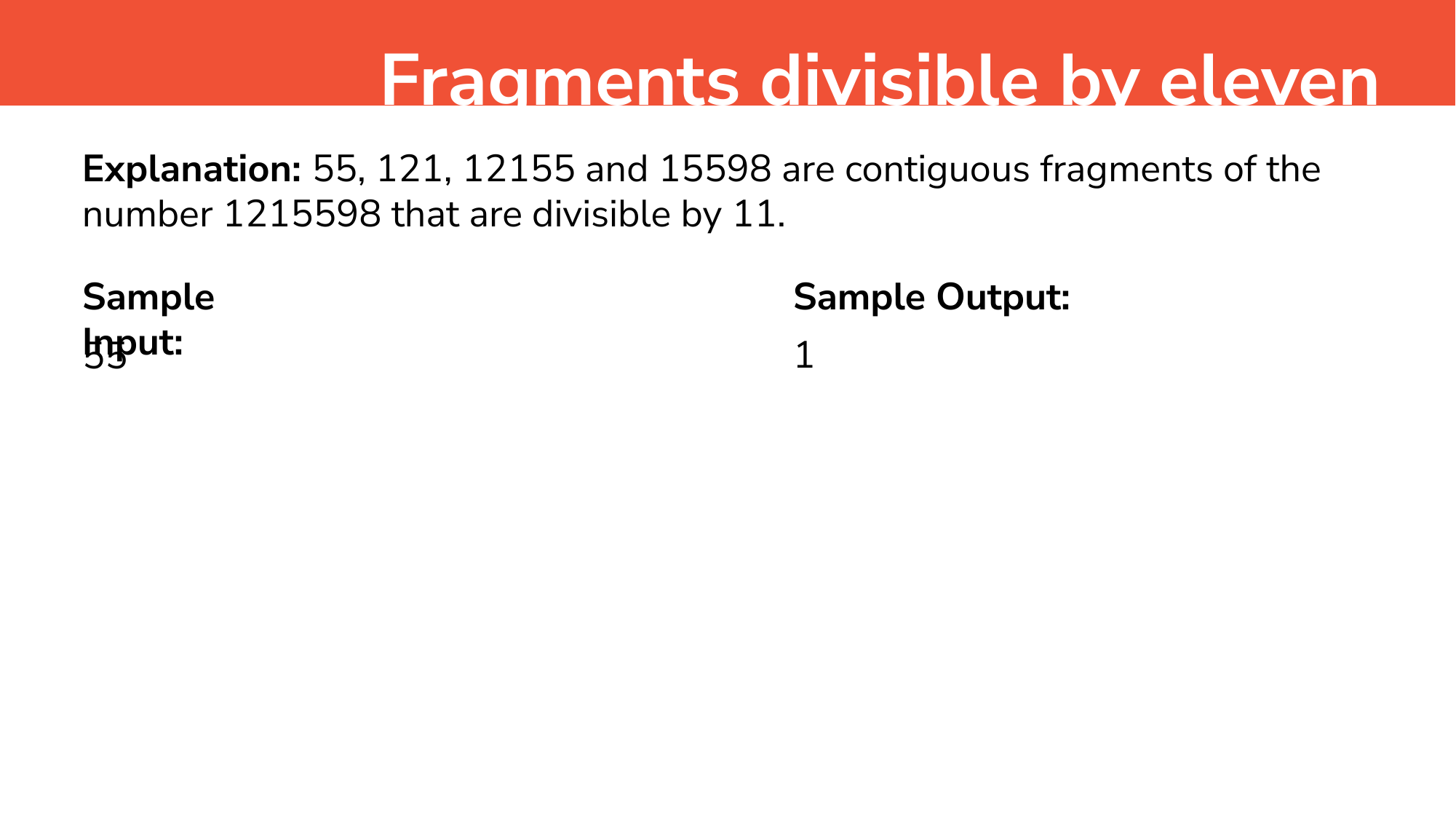

Fragments divisible by eleven
Explanation: 55, 121, 12155 and 15598 are contiguous fragments of the number 1215598 that are divisible by 11.
Sample Input:
Sample Output:
1
55